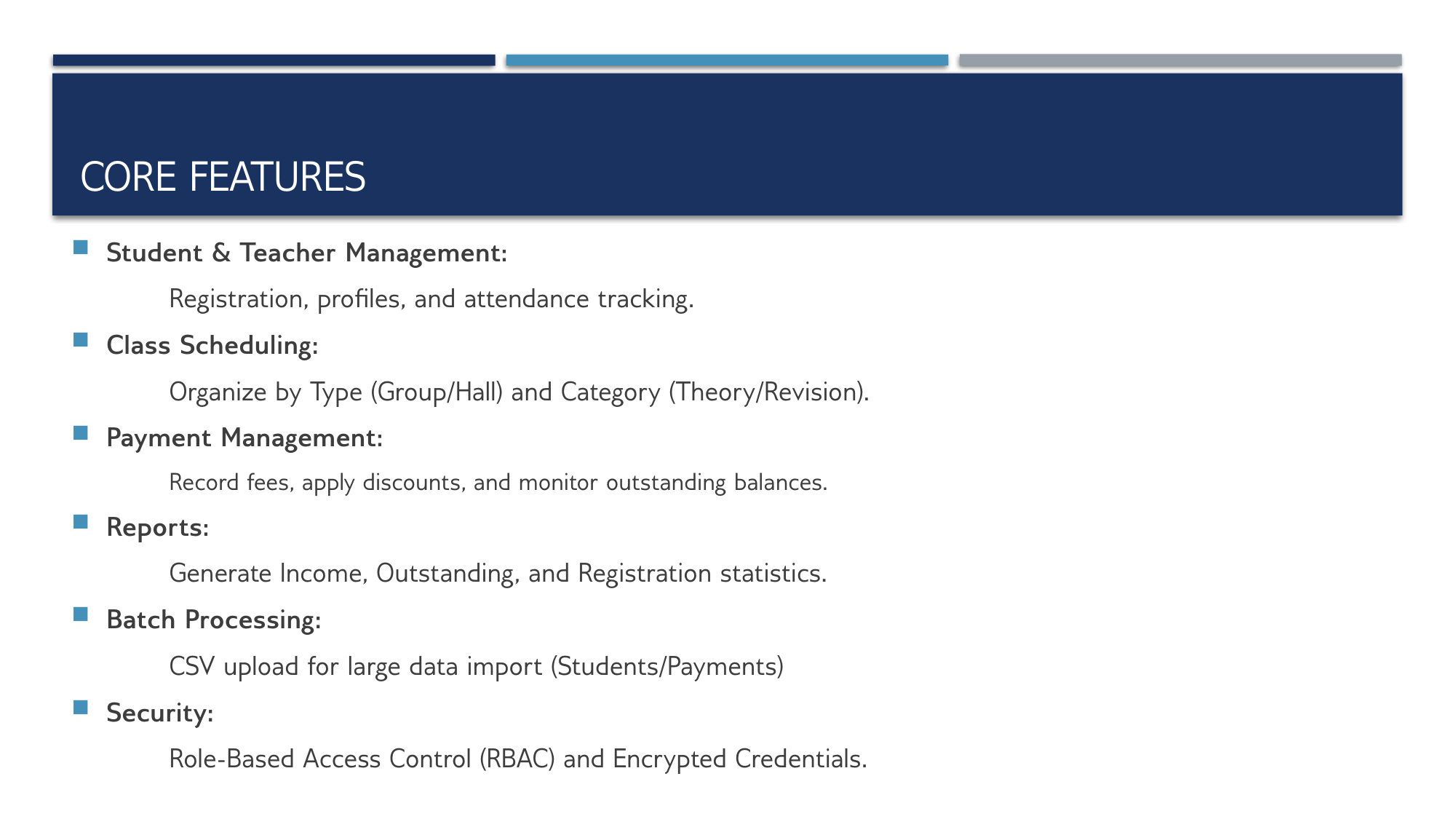

# Core Features
Student & Teacher Management:
	Registration, profiles, and attendance tracking.
Class Scheduling:
	Organize by Type (Group/Hall) and Category (Theory/Revision).
Payment Management:
	Record fees, apply discounts, and monitor outstanding balances.
Reports:
	Generate Income, Outstanding, and Registration statistics.
Batch Processing:
	CSV upload for large data import (Students/Payments)
Security:
	Role-Based Access Control (RBAC) and Encrypted Credentials.